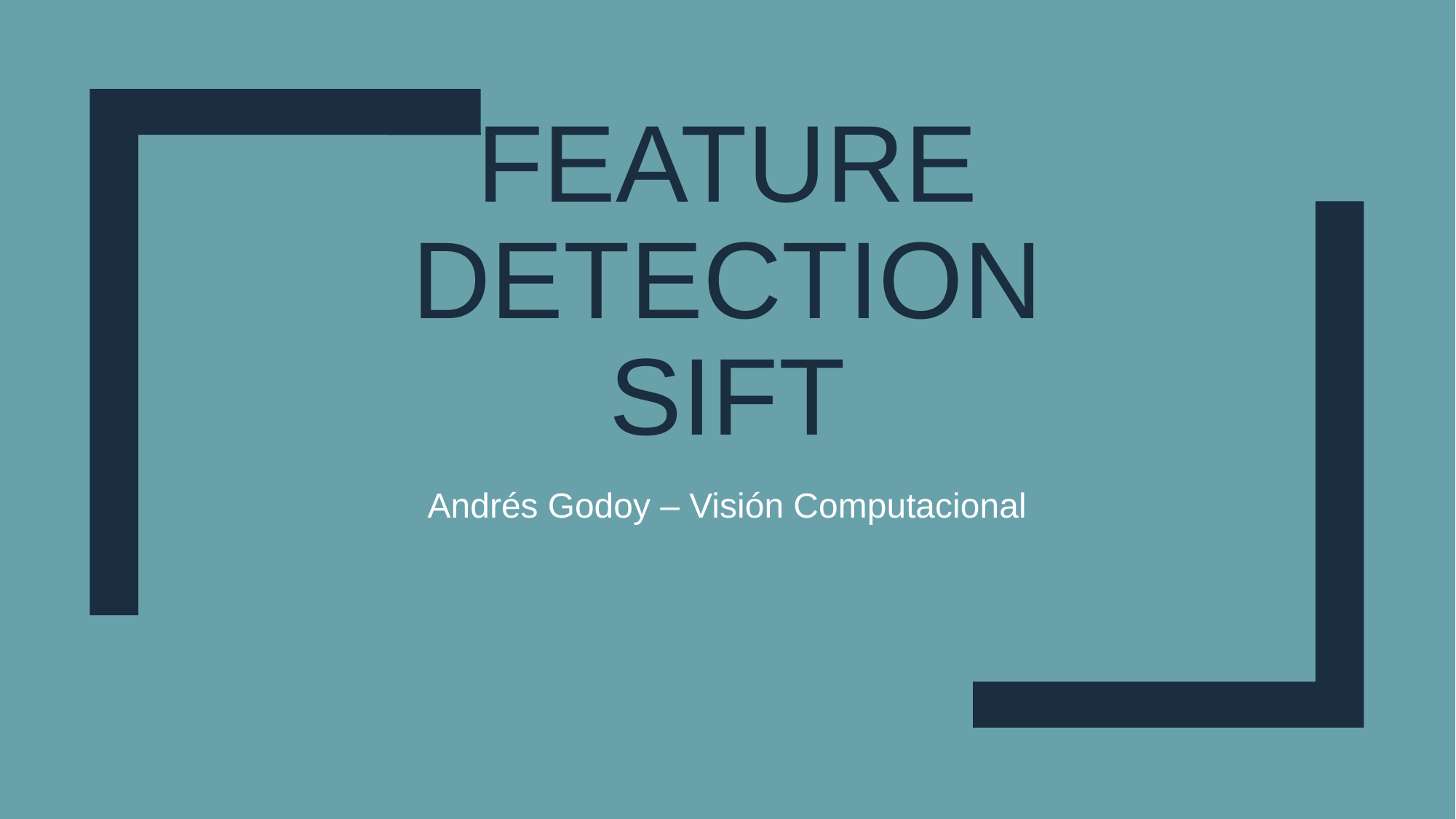

# Feature Detection SIFT
Andrés Godoy – Visión Computacional